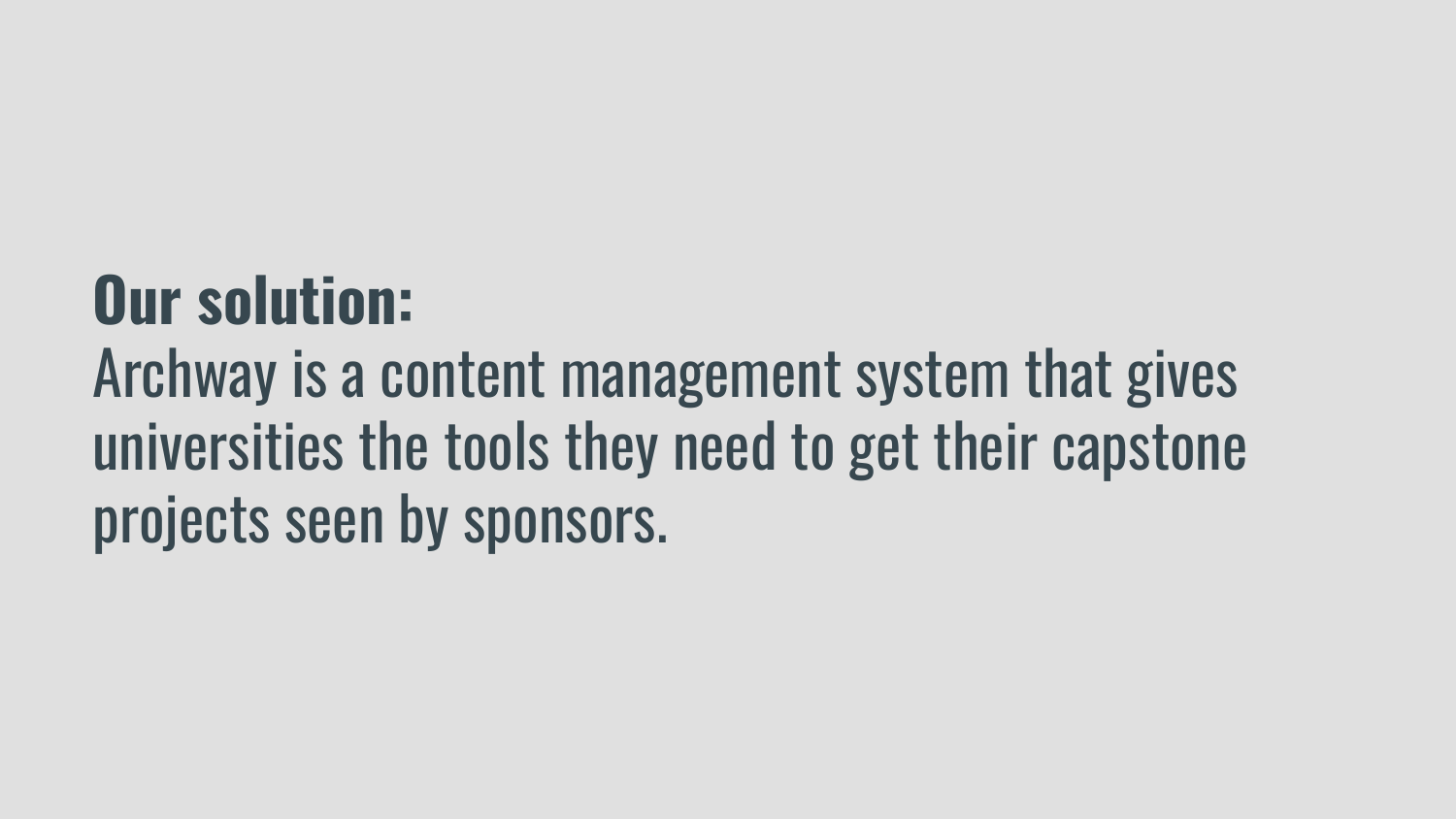

# Our solution:
Archway is a content management system that gives universities the tools they need to get their capstone projects seen by sponsors.